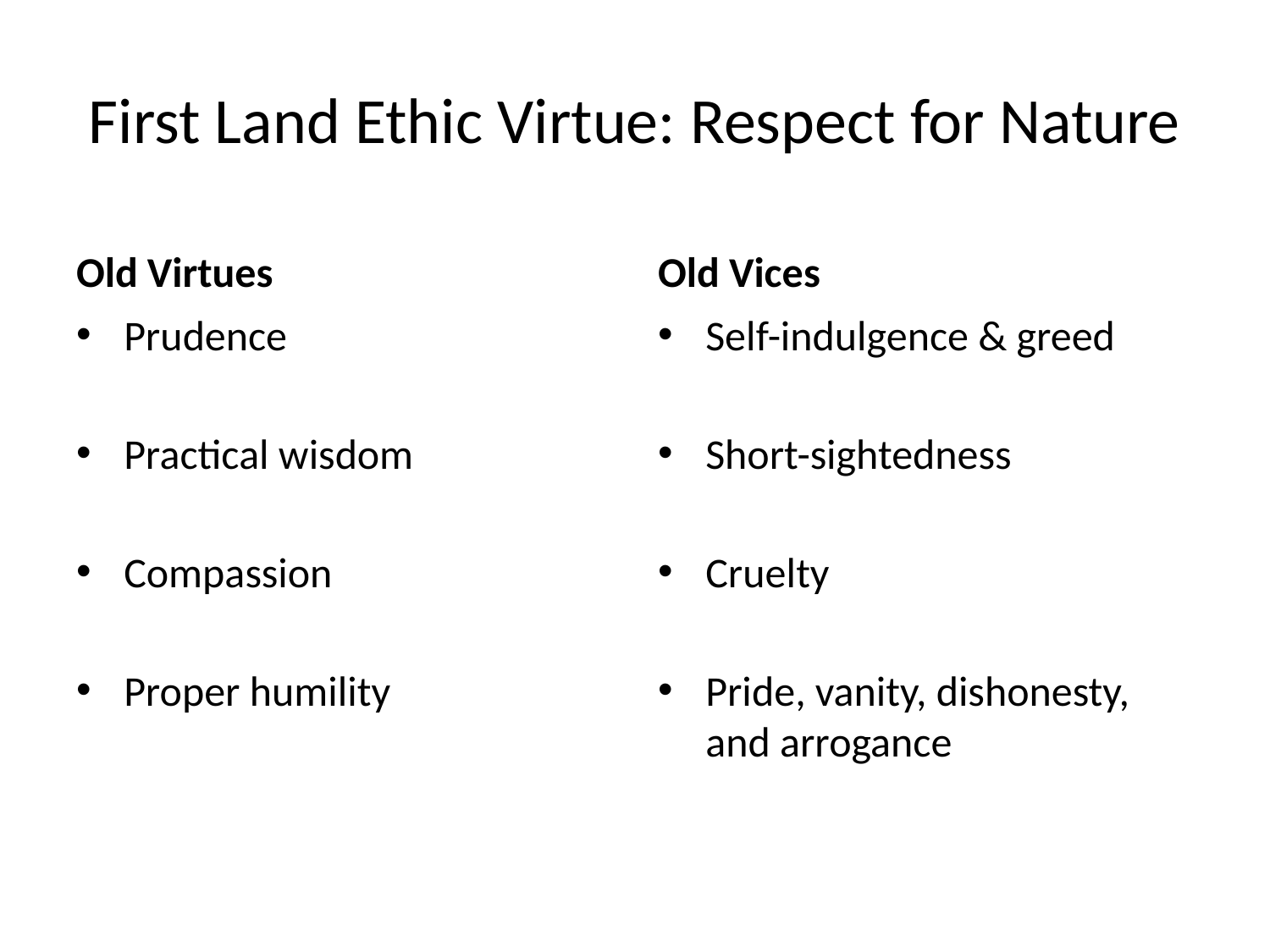

# First Land Ethic Virtue: Respect for Nature
Old Virtues
Old Vices
Prudence

Practical wisdom

Compassion

Proper humility
Self-indulgence & greed

Short-sightedness

Cruelty

Pride, vanity, dishonesty, and arrogance